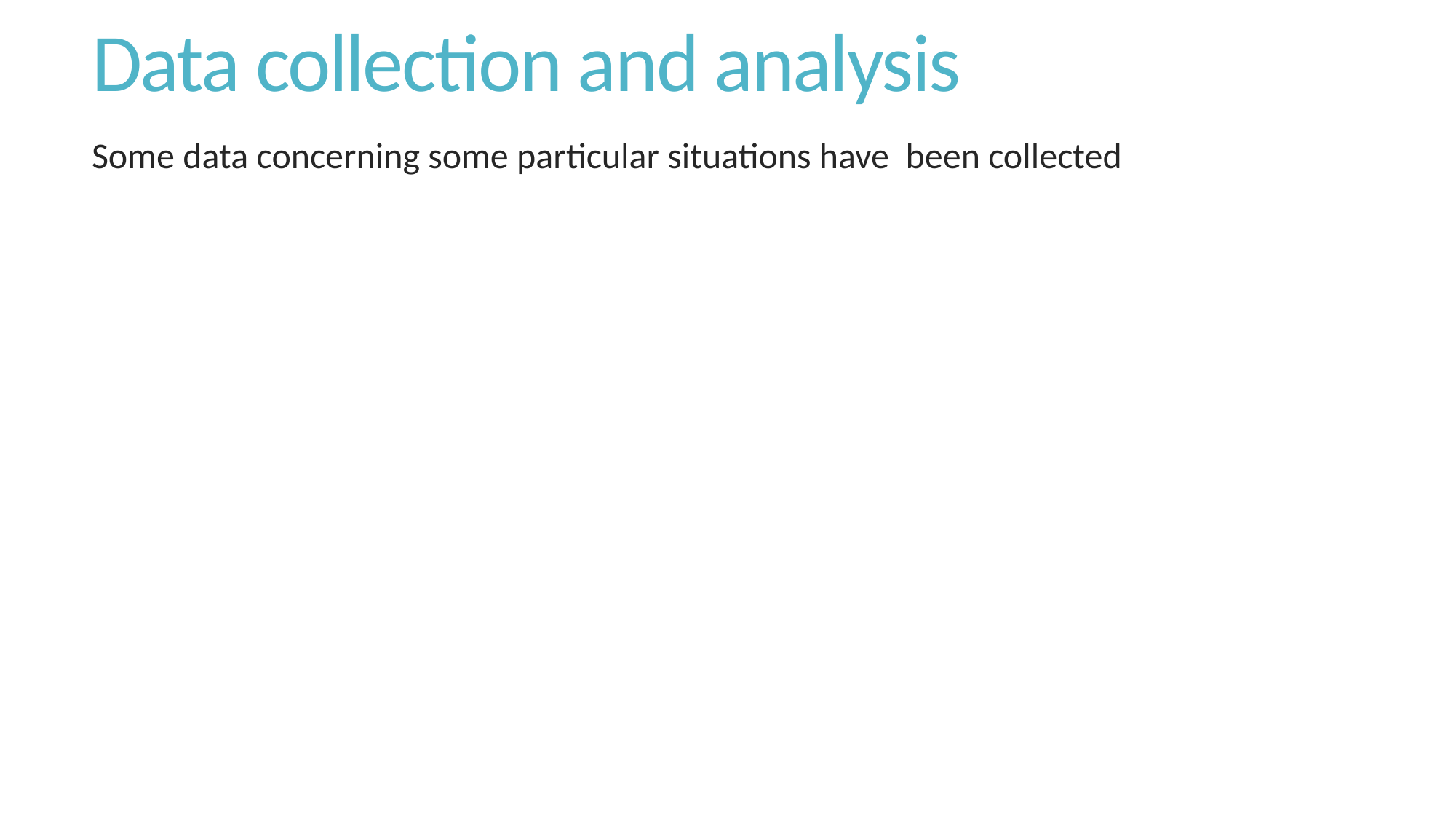

# Data collection and analysis
Some data concerning some particular situations have  been collected